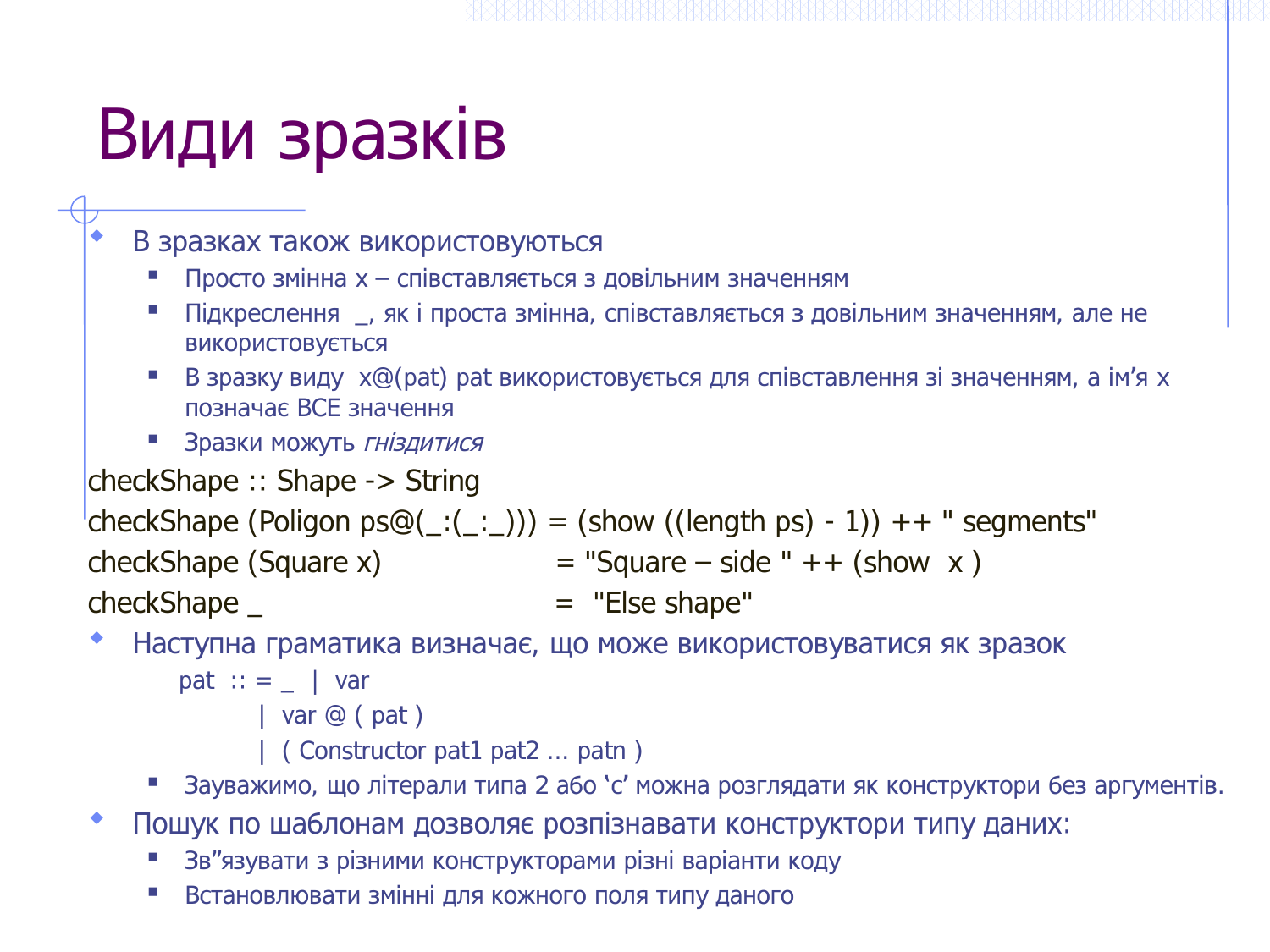

# Види зразків
В зразках також використовуються
Просто змінна x – співставляється з довільним значенням
Підкреслення  _, як і проста змінна, співставляється з довільним значенням, але не використовується
В зразку виду  x@(pat) pat використовується для співставлення зі значенням, а ім’я x позначає ВСЕ значення
Зразки можуть гніздитися
checkShape :: Shape -> String
checkShape (Poligon ps@(_:(_:_))) = (show ((length ps) - 1)) ++ " segments"
checkShape (Square x)                   = "Square – side " ++ (show  x )
checkShape _                                =  "Else shape"
Наступна граматика визначає, що може використовуватися як зразок
    pat  :: = _  |  var
              |  var @ ( pat )
              |  ( Constructor pat1 pat2 ... patn )
Зауважимо, що літерали типа 2 або ‘c’ можна розглядати як конструктори без аргументів.
Пошук по шаблонам дозволяє розпізнавати конструктори типу даних:
Зв”язувати з різними конструкторами різні варіанти коду
Встановлювати змінні для кожного поля типу даного